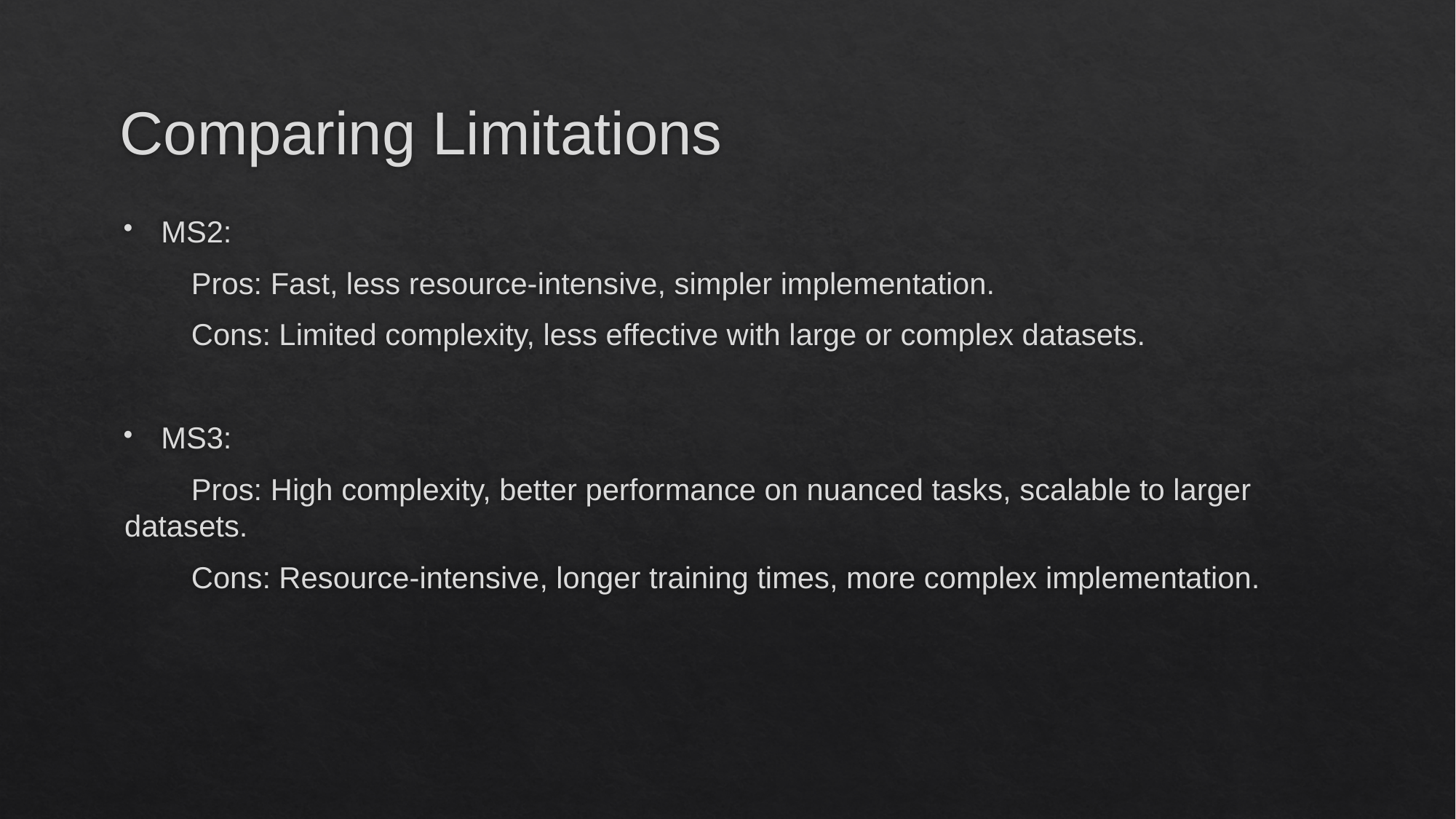

# Comparing Limitations
MS2:
        Pros: Fast, less resource-intensive, simpler implementation.
        Cons: Limited complexity, less effective with large or complex datasets.

MS3:
        Pros: High complexity, better performance on nuanced tasks, scalable to larger datasets.
        Cons: Resource-intensive, longer training times, more complex implementation.